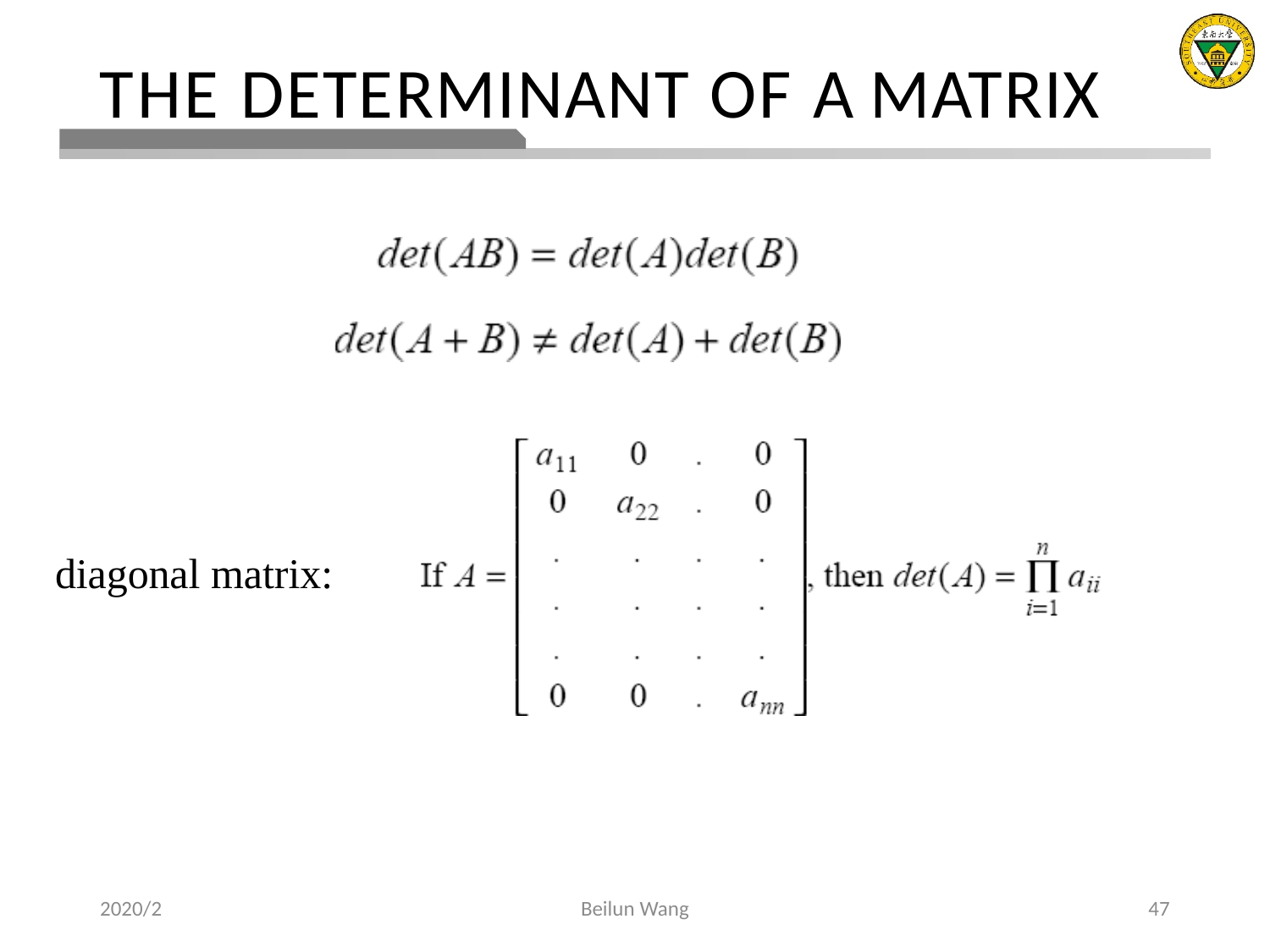

# THE DETERMINANT OF A MATRIX

diagonal matrix:
2020/2
Beilun Wang
47